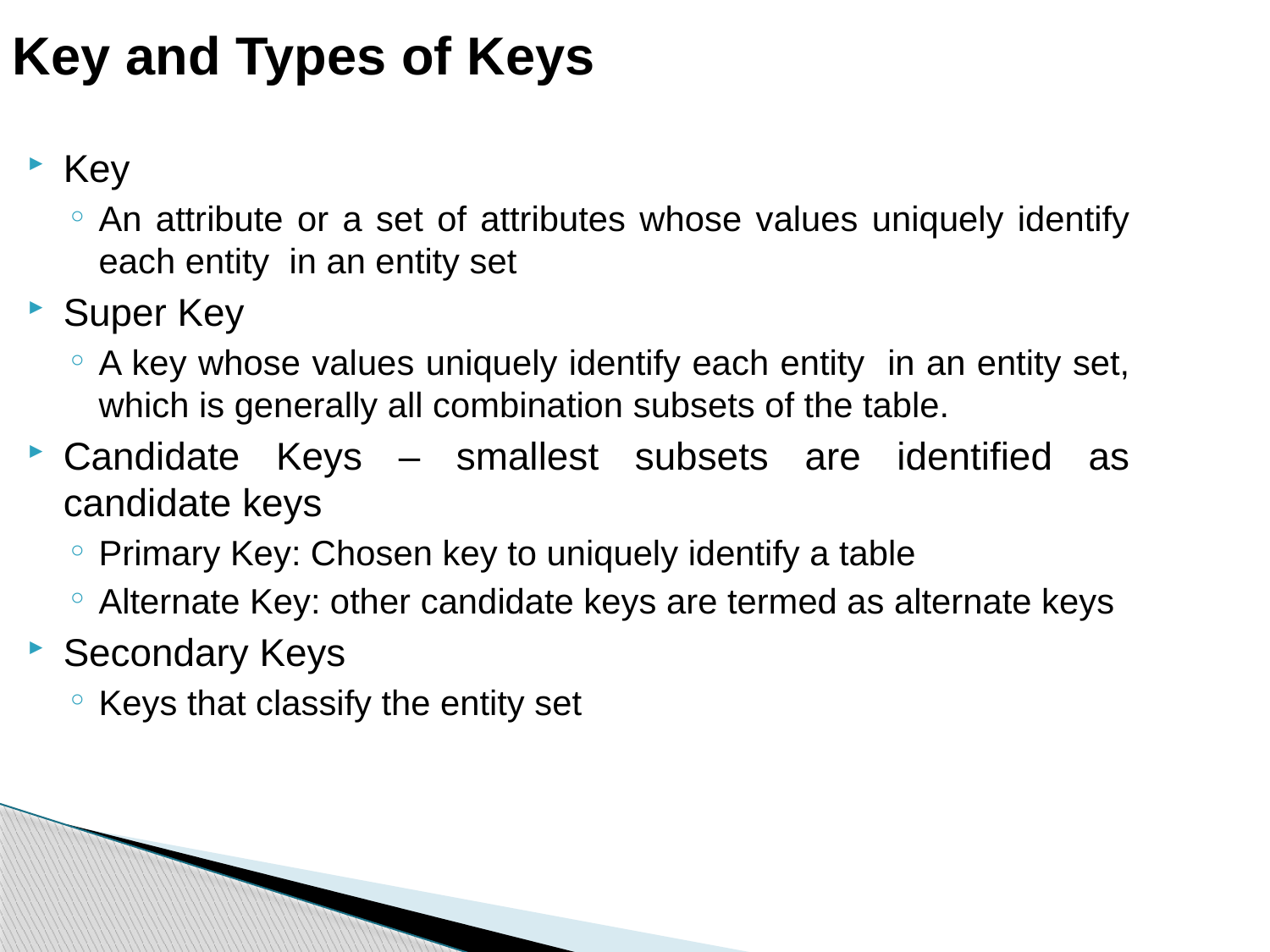

Key and Types of Keys
Key
An attribute or a set of attributes whose values uniquely identify each entity  in an entity set
Super Key
A key whose values uniquely identify each entity  in an entity set, which is generally all combination subsets of the table.
Candidate Keys – smallest subsets are identified as candidate keys
Primary Key: Chosen key to uniquely identify a table
Alternate Key: other candidate keys are termed as alternate keys
Secondary Keys
Keys that classify the entity set